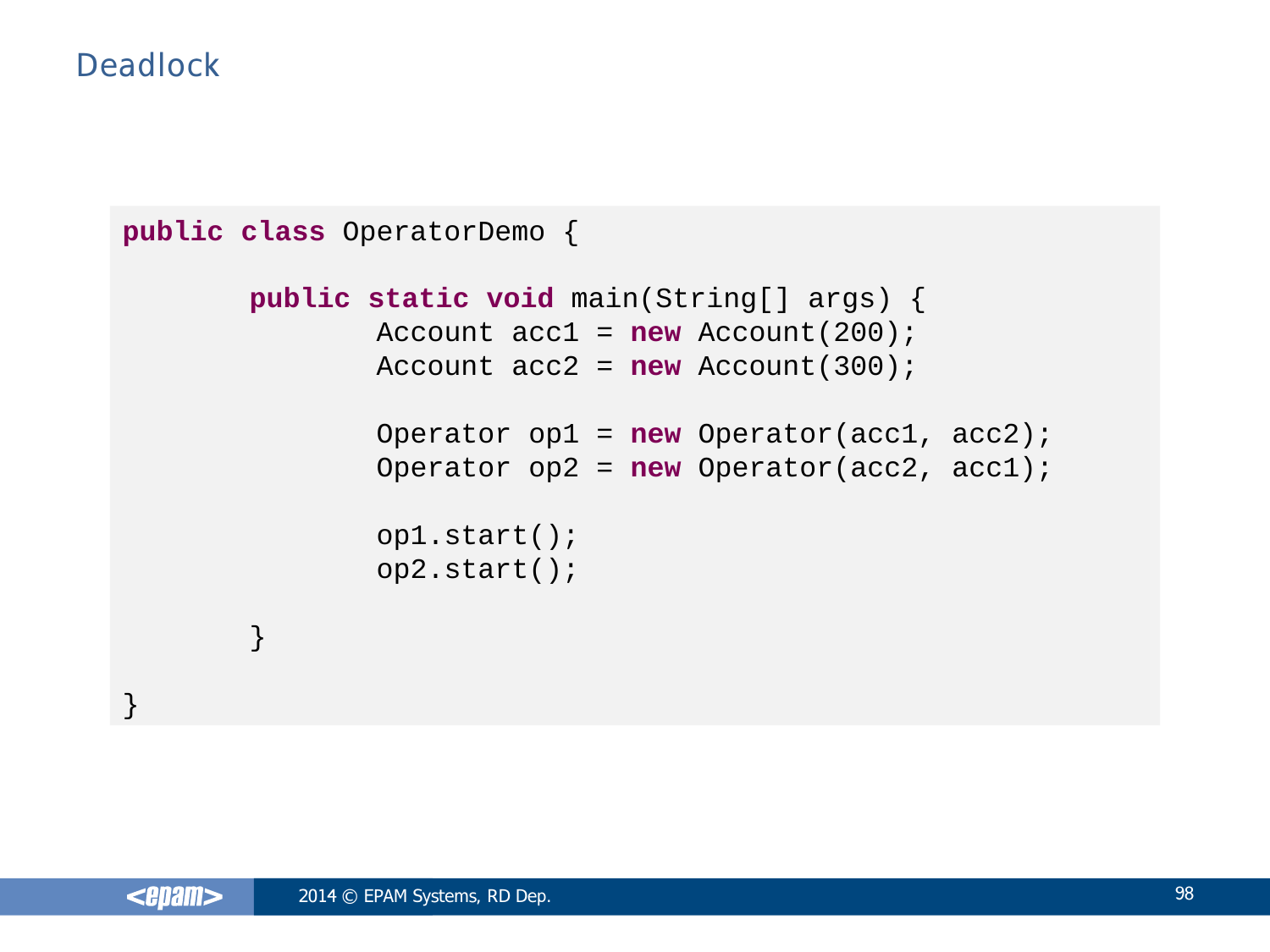

# Deadlock
public class OperatorDemo {

	public static void main(String[] args) {
		Account acc1 = new Account(200);
		Account acc2 = new Account(300);

		Operator op1 = new Operator(acc1, acc2);
		Operator op2 = new Operator(acc2, acc1);

		op1.start();
		op2.start();

	}

}
98
2014 © EPAM Systems, RD Dep.